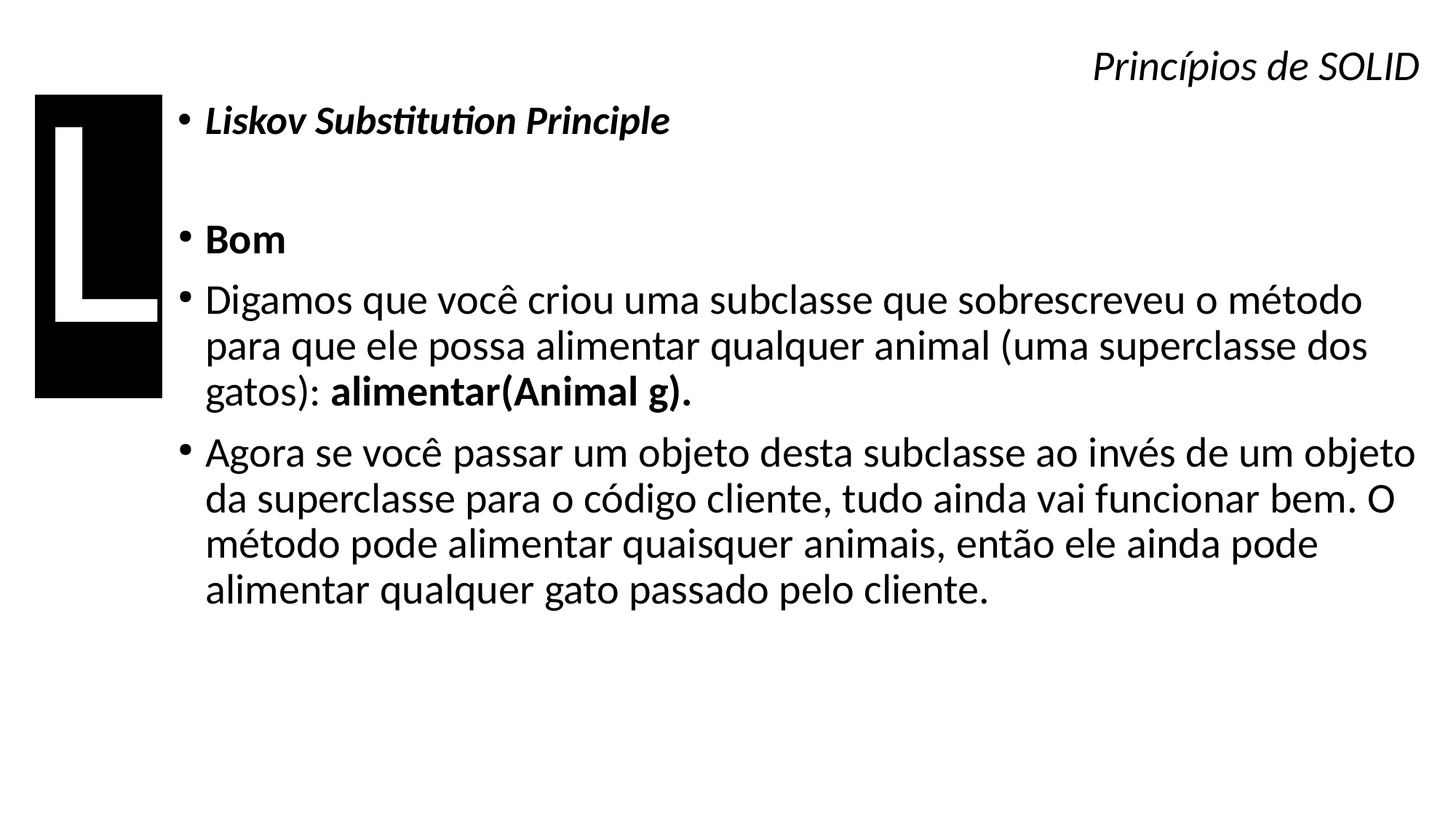

L
# Princípios de SOLID
Liskov Substitution Principle

Bom
Digamos que você criou uma subclasse que sobrescreveu o método para que ele possa alimentar qualquer animal (uma superclasse dos gatos): alimentar(Animal g).
Agora se você passar um objeto desta subclasse ao invés de um objeto da superclasse para o código cliente, tudo ainda vai funcionar bem. O método pode alimentar quaisquer animais, então ele ainda pode alimentar qualquer gato passado pelo cliente.